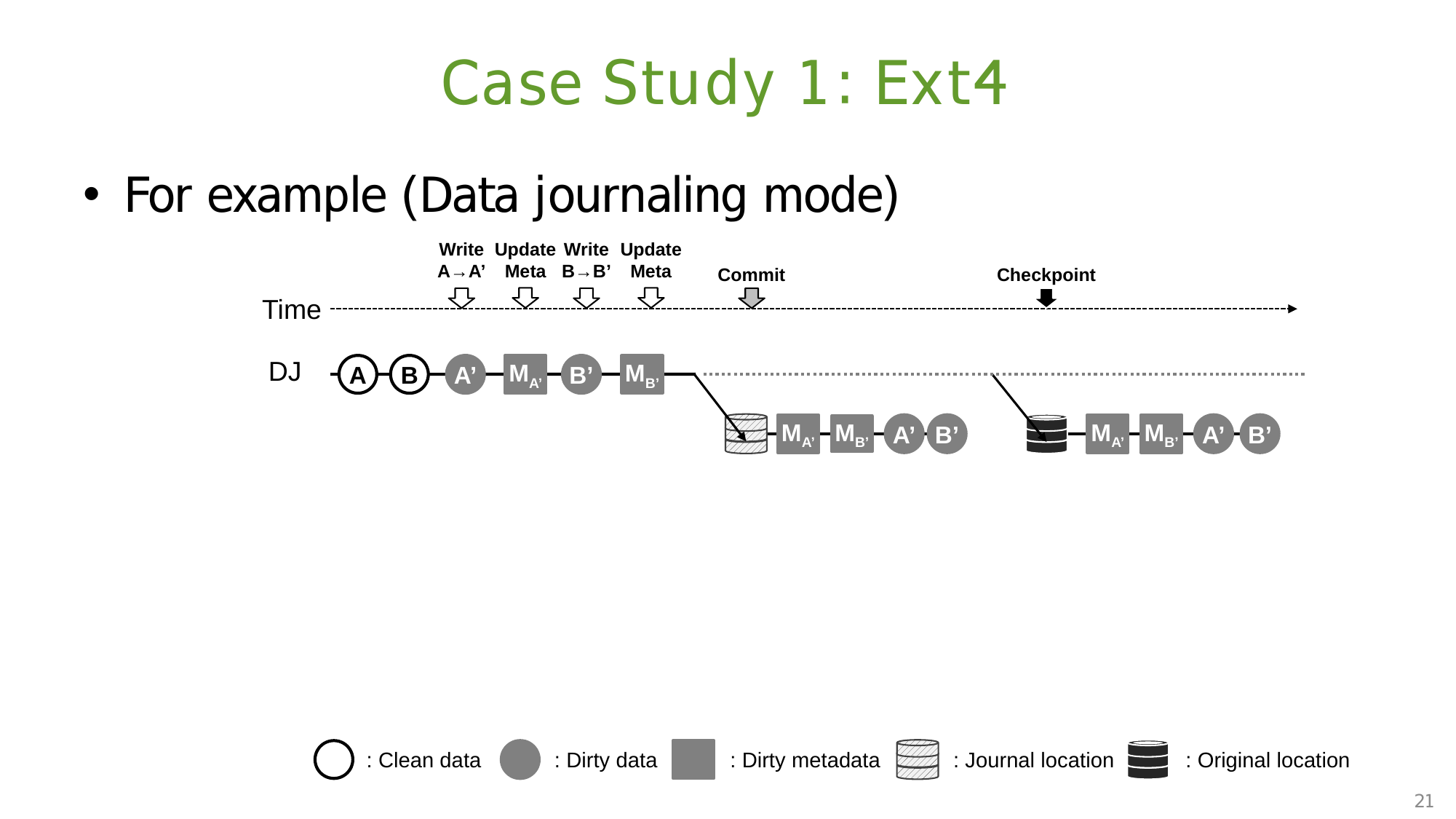

# Case Study 1: Ext4
For example (Data journaling mode)

Update
Meta
Write
B→B’
Update
Meta
Write
A→A’
Commit
Checkpoint

Time
DJ
A
B
A’
MA’
B’
MB’

A’
B’
MA’
MB’
A’
B’
MA’
MB’

: Clean data
: Dirty data
: Dirty metadata
: Journal location
: Original location
21